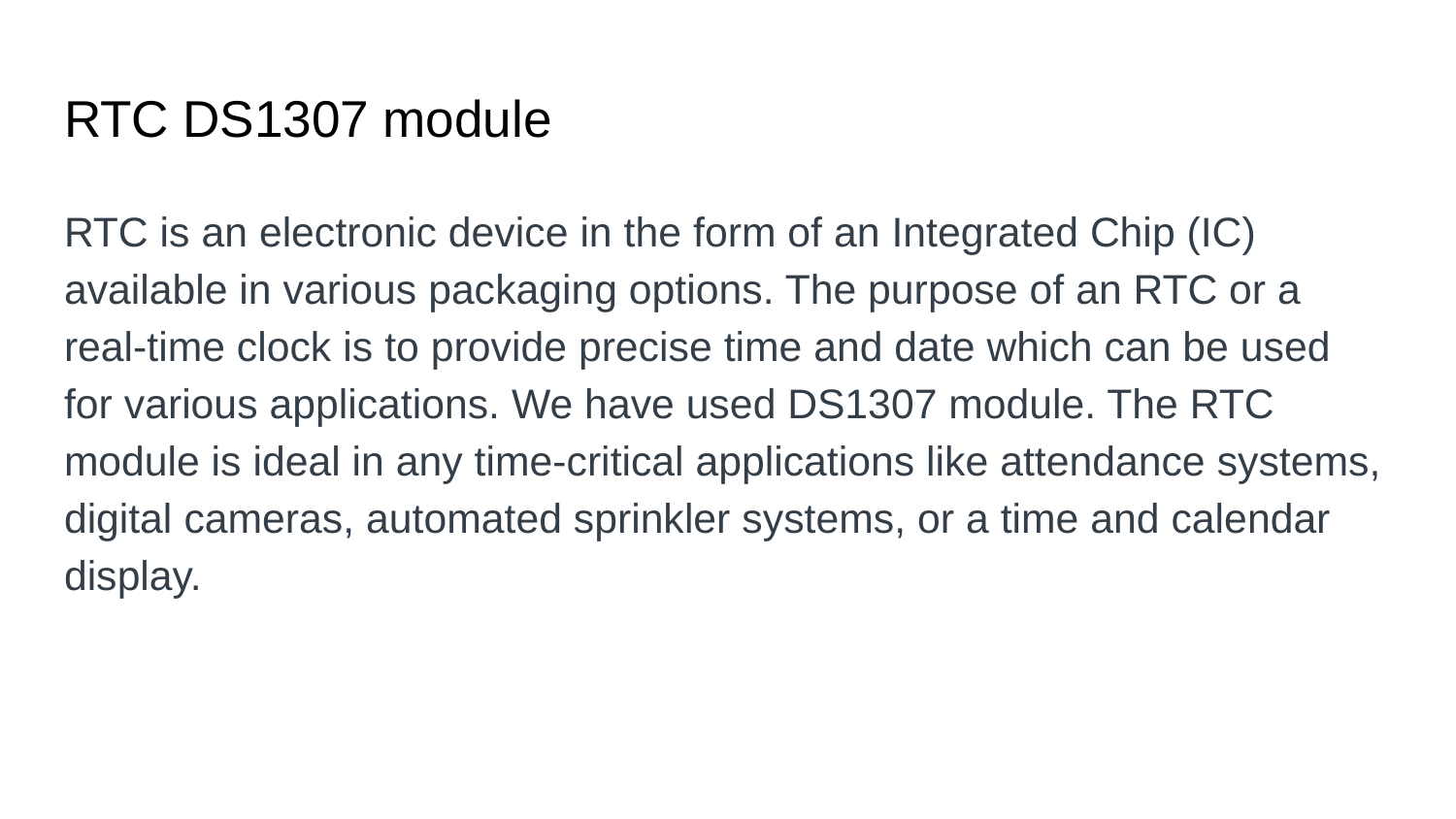

# RTC DS1307 module
RTC is an electronic device in the form of an Integrated Chip (IC) available in various packaging options. The purpose of an RTC or a real-time clock is to provide precise time and date which can be used for various applications. We have used DS1307 module. The RTC module is ideal in any time-critical applications like attendance systems, digital cameras, automated sprinkler systems, or a time and calendar display.